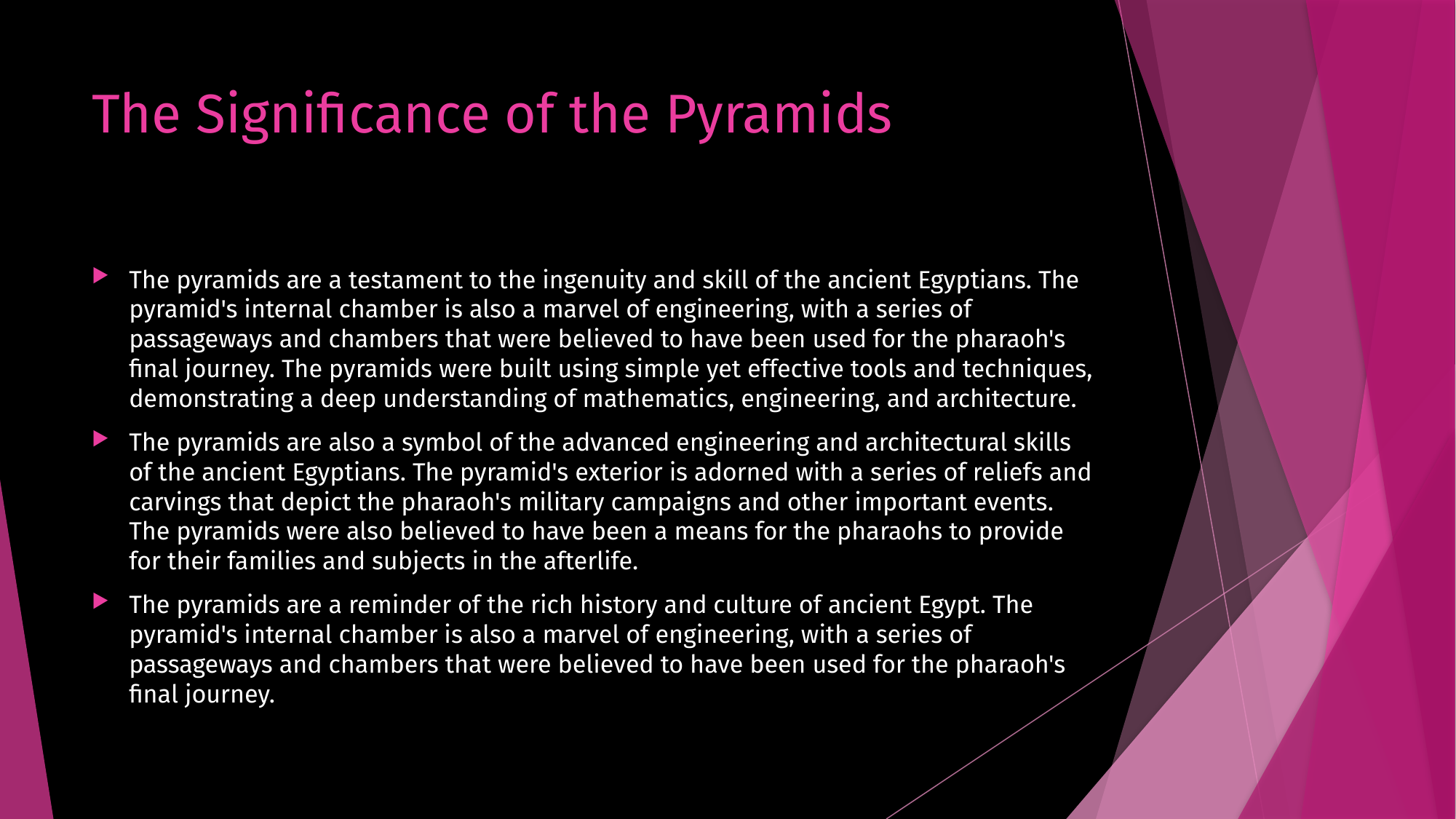

# The Significance of the Pyramids
The pyramids are a testament to the ingenuity and skill of the ancient Egyptians. The pyramid's internal chamber is also a marvel of engineering, with a series of passageways and chambers that were believed to have been used for the pharaoh's final journey. The pyramids were built using simple yet effective tools and techniques, demonstrating a deep understanding of mathematics, engineering, and architecture.
The pyramids are also a symbol of the advanced engineering and architectural skills of the ancient Egyptians. The pyramid's exterior is adorned with a series of reliefs and carvings that depict the pharaoh's military campaigns and other important events. The pyramids were also believed to have been a means for the pharaohs to provide for their families and subjects in the afterlife.
The pyramids are a reminder of the rich history and culture of ancient Egypt. The pyramid's internal chamber is also a marvel of engineering, with a series of passageways and chambers that were believed to have been used for the pharaoh's final journey.